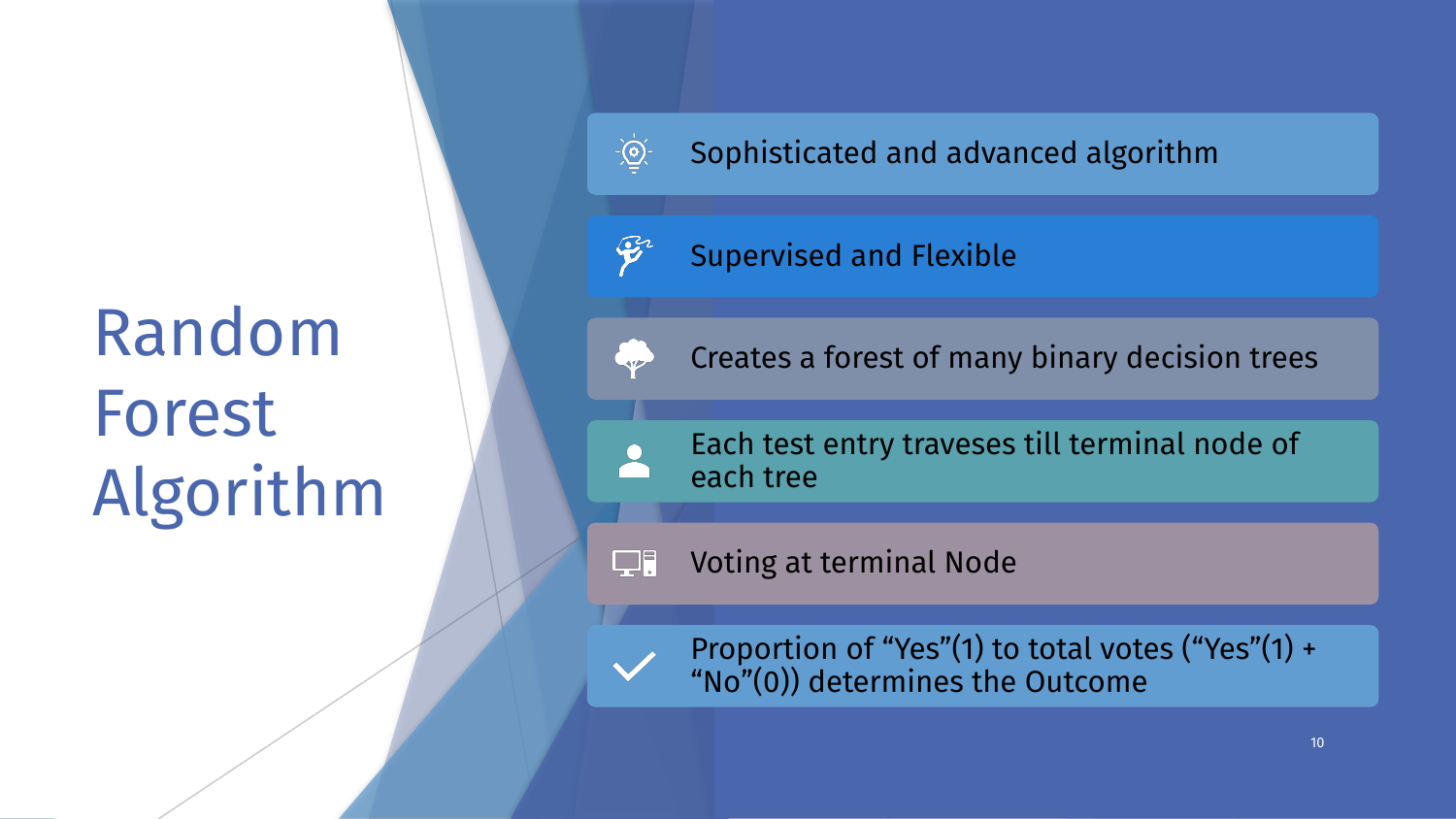

Sophisticated and advanced algorithm
Supervised and Flexible
Creates a forest of many binary decision trees
Each test entry traveses till terminal node of each tree
Voting at terminal Node
Proportion of “Yes”(1) to total votes (“Yes”(1) + “No”(0)) determines the Outcome
# Random Forest Algorithm
10